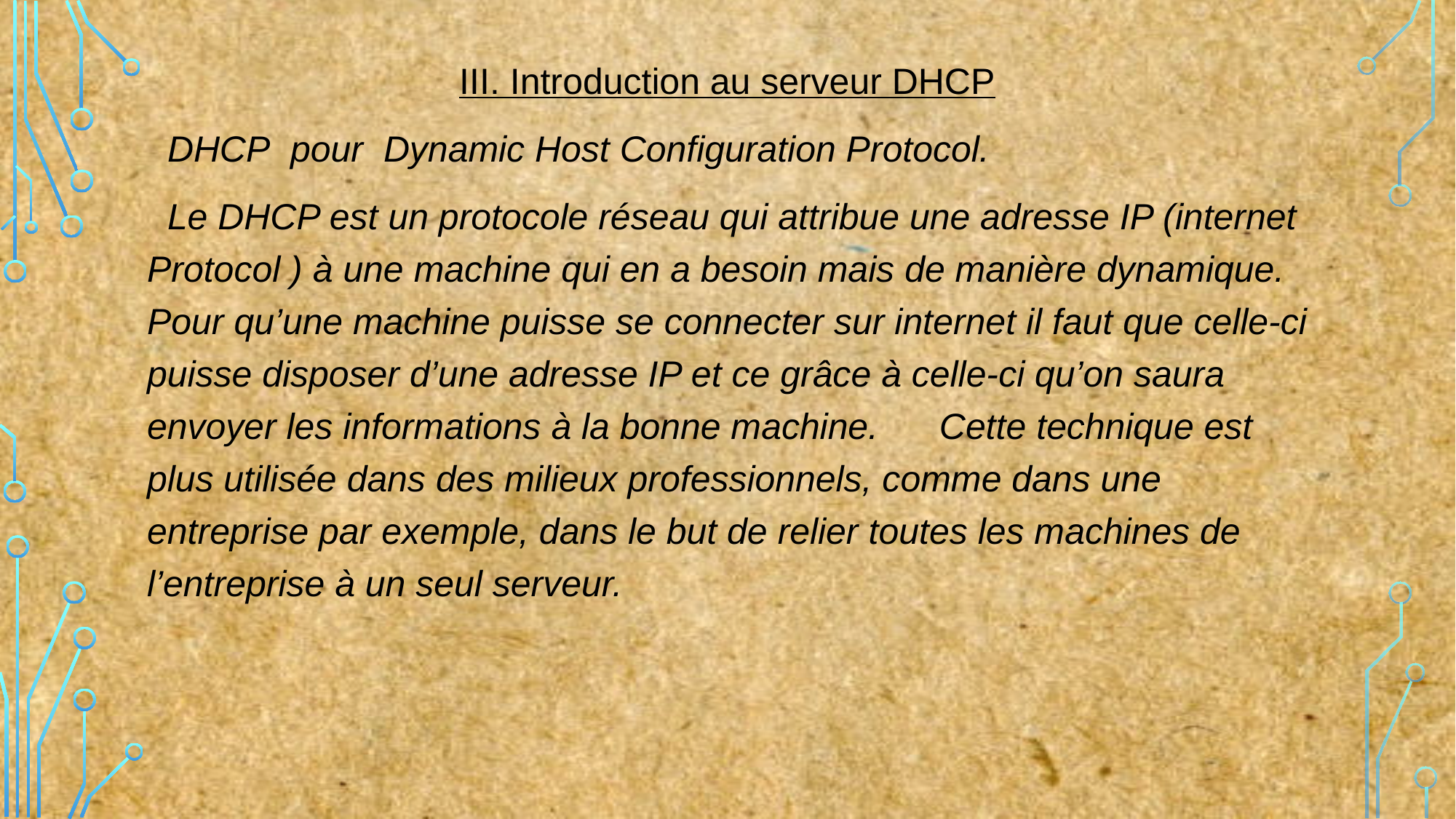

# III. Introduction au serveur DHCP
  DHCP  pour  Dynamic Host Configuration Protocol.
  Le DHCP est un protocole réseau qui attribue une adresse IP (internet Protocol ) à une machine qui en a besoin mais de manière dynamique. Pour qu’une machine puisse se connecter sur internet il faut que celle-ci puisse disposer d’une adresse IP et ce grâce à celle-ci qu’on saura envoyer les informations à la bonne machine.      Cette technique est plus utilisée dans des milieux professionnels, comme dans une entreprise par exemple, dans le but de relier toutes les machines de l’entreprise à un seul serveur.